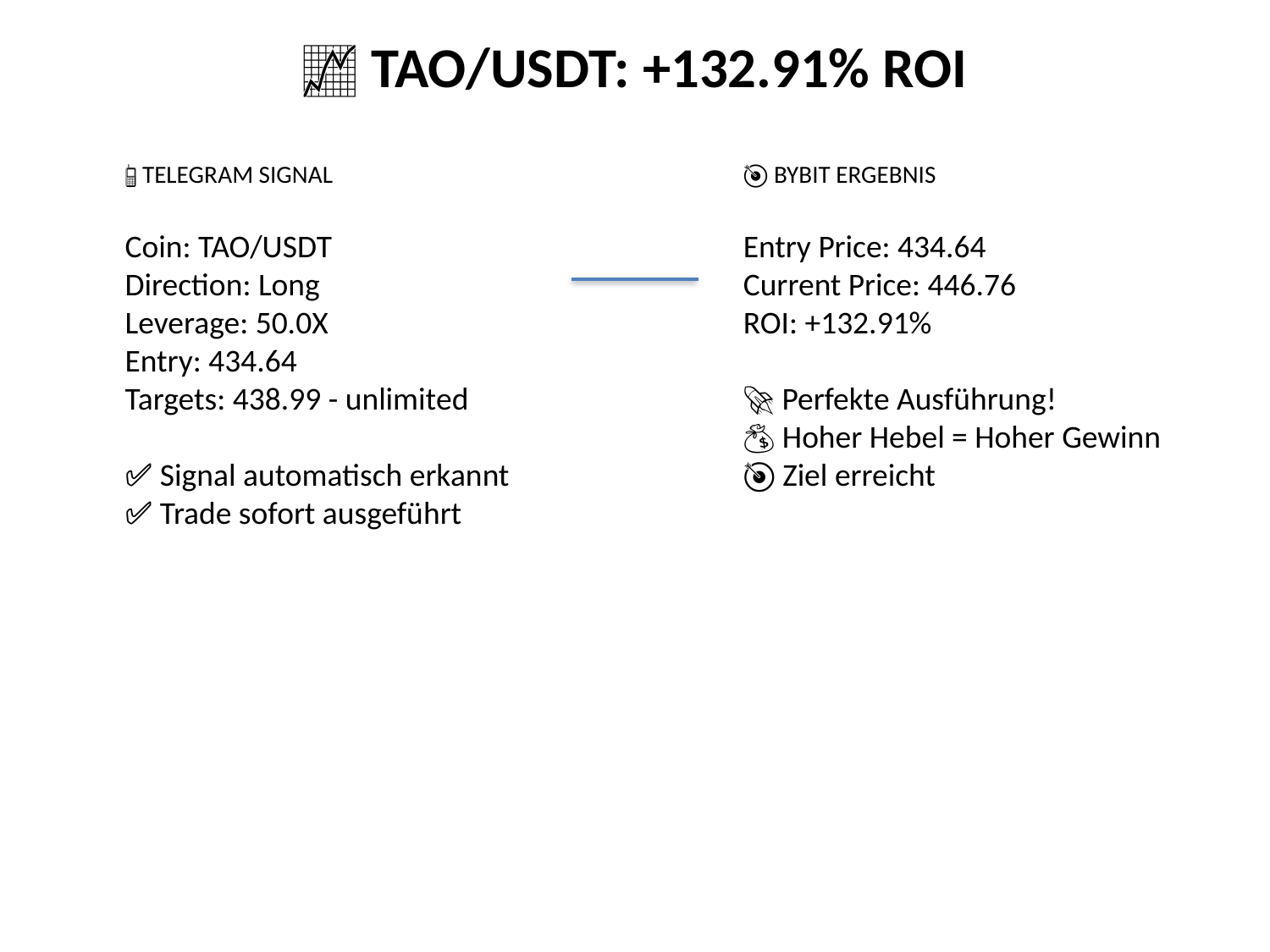

📈 TAO/USDT: +132.91% ROI
#
📱 TELEGRAM SIGNAL

Coin: TAO/USDT
Direction: Long
Leverage: 50.0X
Entry: 434.64
Targets: 438.99 - unlimited

✅ Signal automatisch erkannt
✅ Trade sofort ausgeführt
🎯 BYBIT ERGEBNIS

Entry Price: 434.64
Current Price: 446.76
ROI: +132.91%

🚀 Perfekte Ausführung!
💰 Hoher Hebel = Hoher Gewinn
🎯 Ziel erreicht